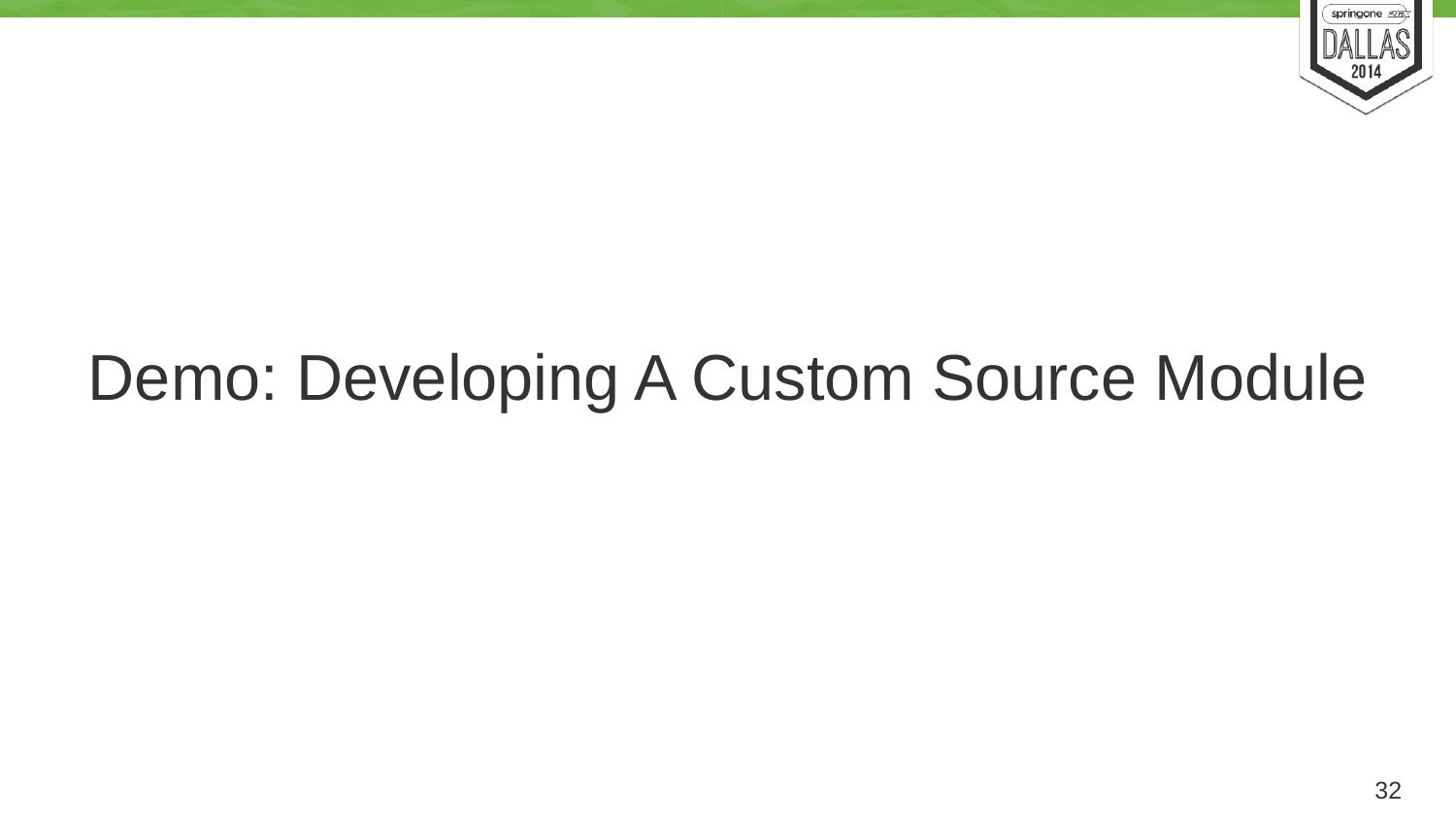

# Demo: Developing A Custom Source Module
32